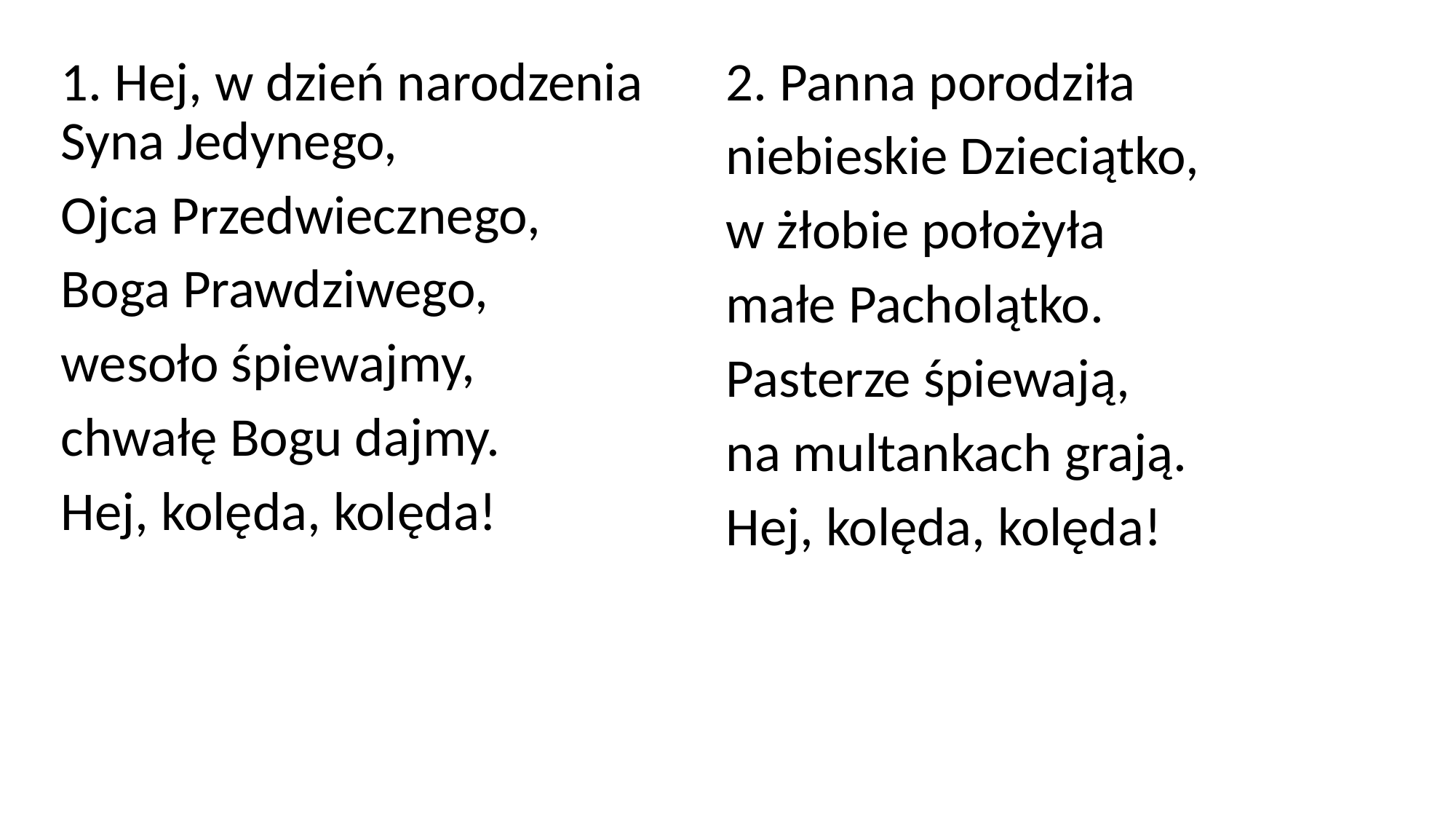

1. Hej, w dzień narodzenia Syna Jedynego,
Ojca Przedwiecznego,
Boga Prawdziwego,
wesoło śpiewajmy,
chwałę Bogu dajmy.
Hej, kolęda, kolęda!

2. Panna porodziła
niebieskie Dzieciątko,
w żłobie położyła
małe Pacholątko.
Pasterze śpiewają,
na multankach grają.
Hej, kolęda, kolęda!